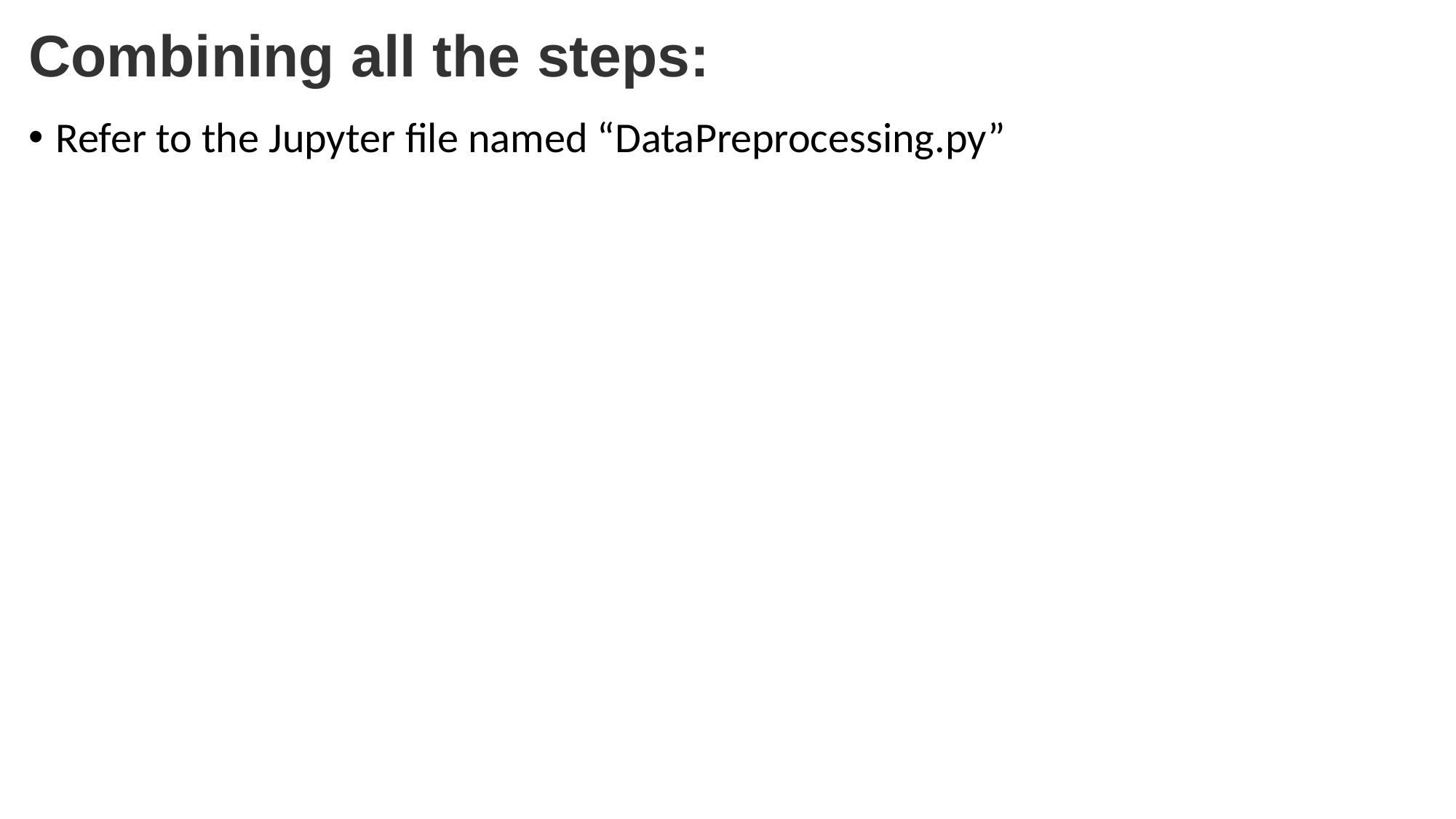

# Combining all the steps:
Refer to the Jupyter file named “DataPreprocessing.py”